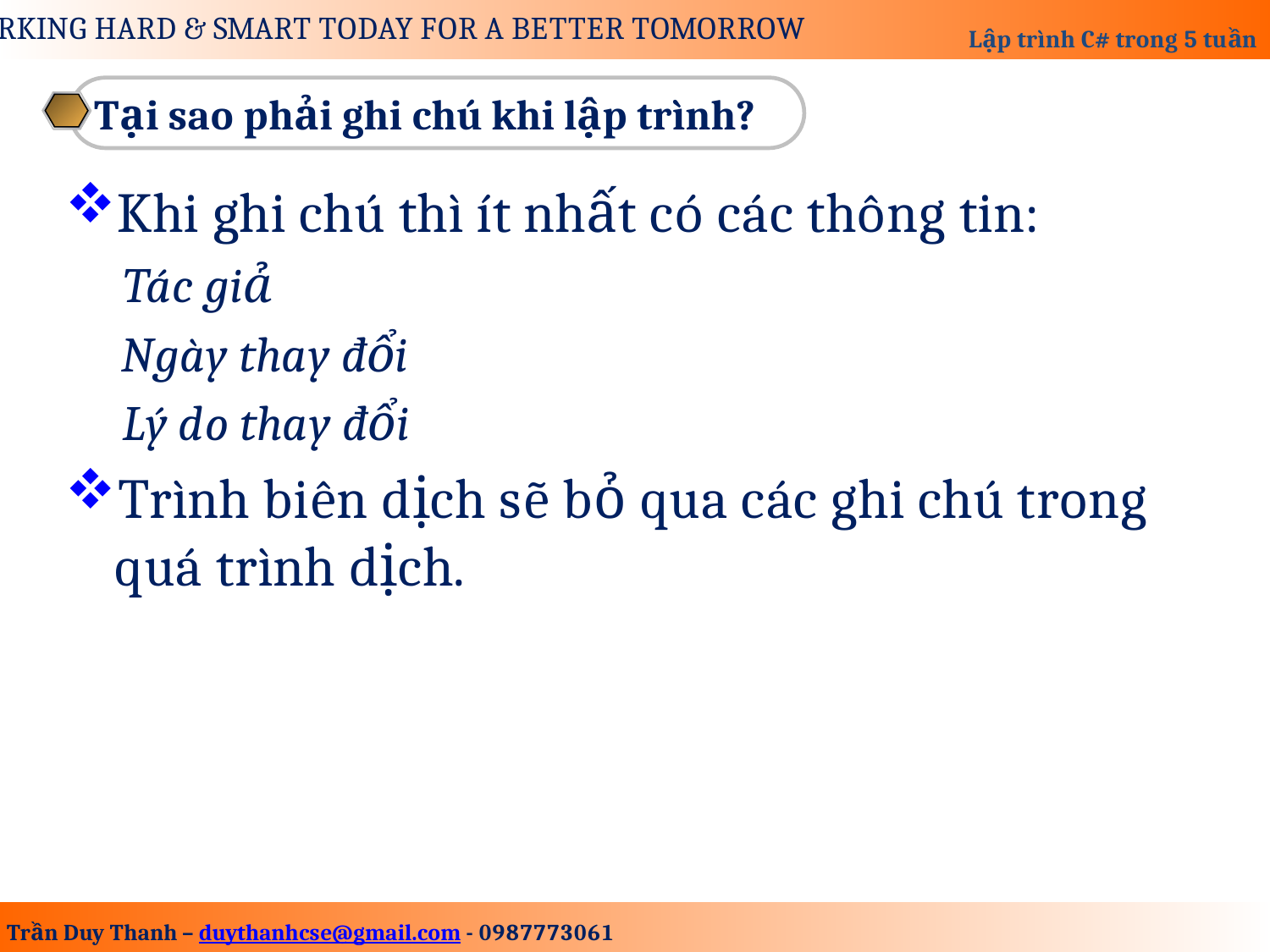

Tại sao phải ghi chú khi lập trình?

Khi ghi chú thì ít nhất có các thông tin:
Tác giả
Ngày thay đổi
Lý do thay đổi
Trình biên dịch sẽ bỏ qua các ghi chú trong quá trình dịch.